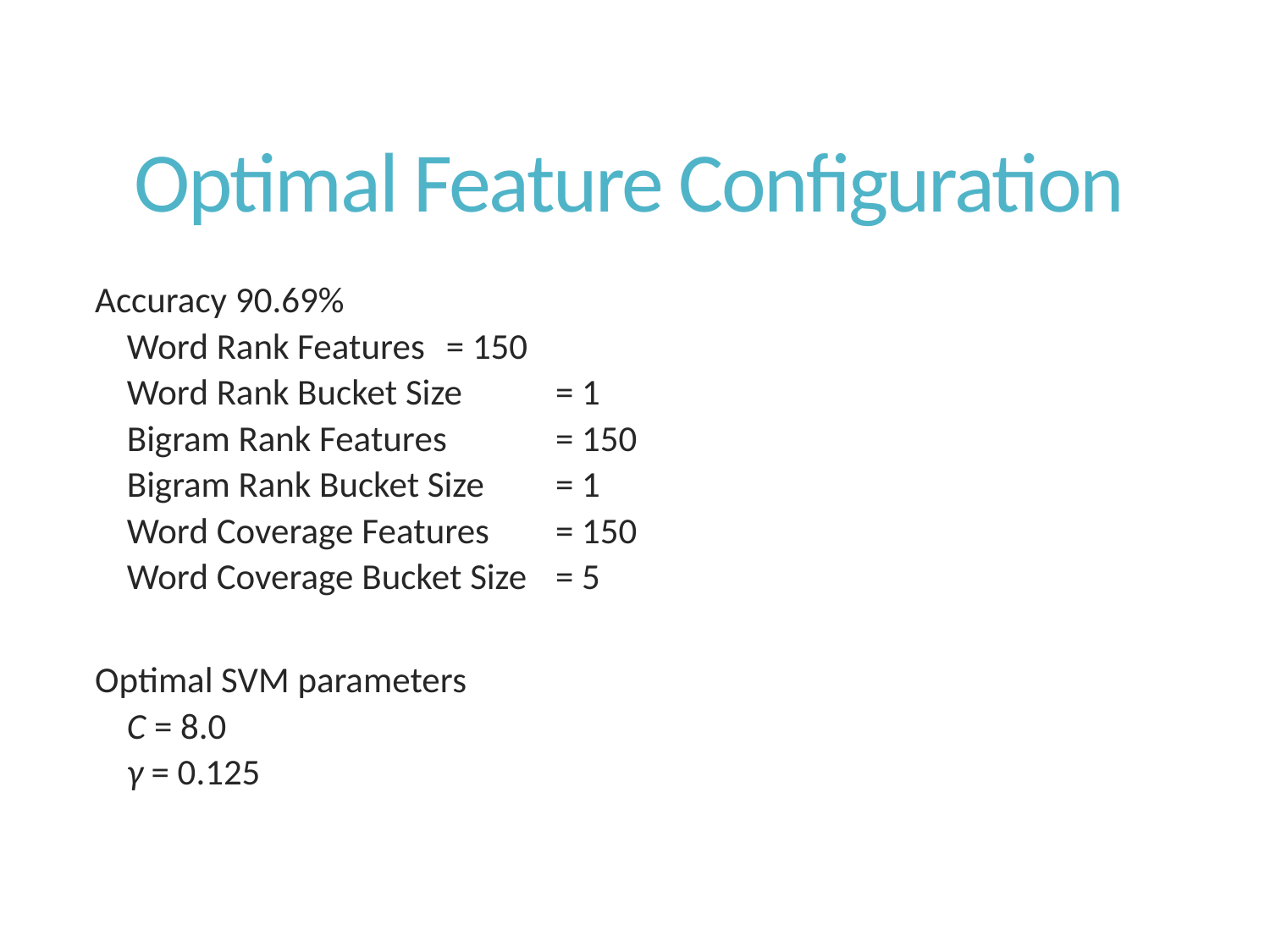

# Optimal Feature Configuration
Accuracy 90.69%
 Word Rank Features 		= 150
 Word Rank Bucket Size 	= 1
 Bigram Rank Features 	= 150
 Bigram Rank Bucket Size 	= 1
 Word Coverage Features 	= 150
 Word Coverage Bucket Size 	= 5

Optimal SVM parameters
 C = 8.0
 γ = 0.125